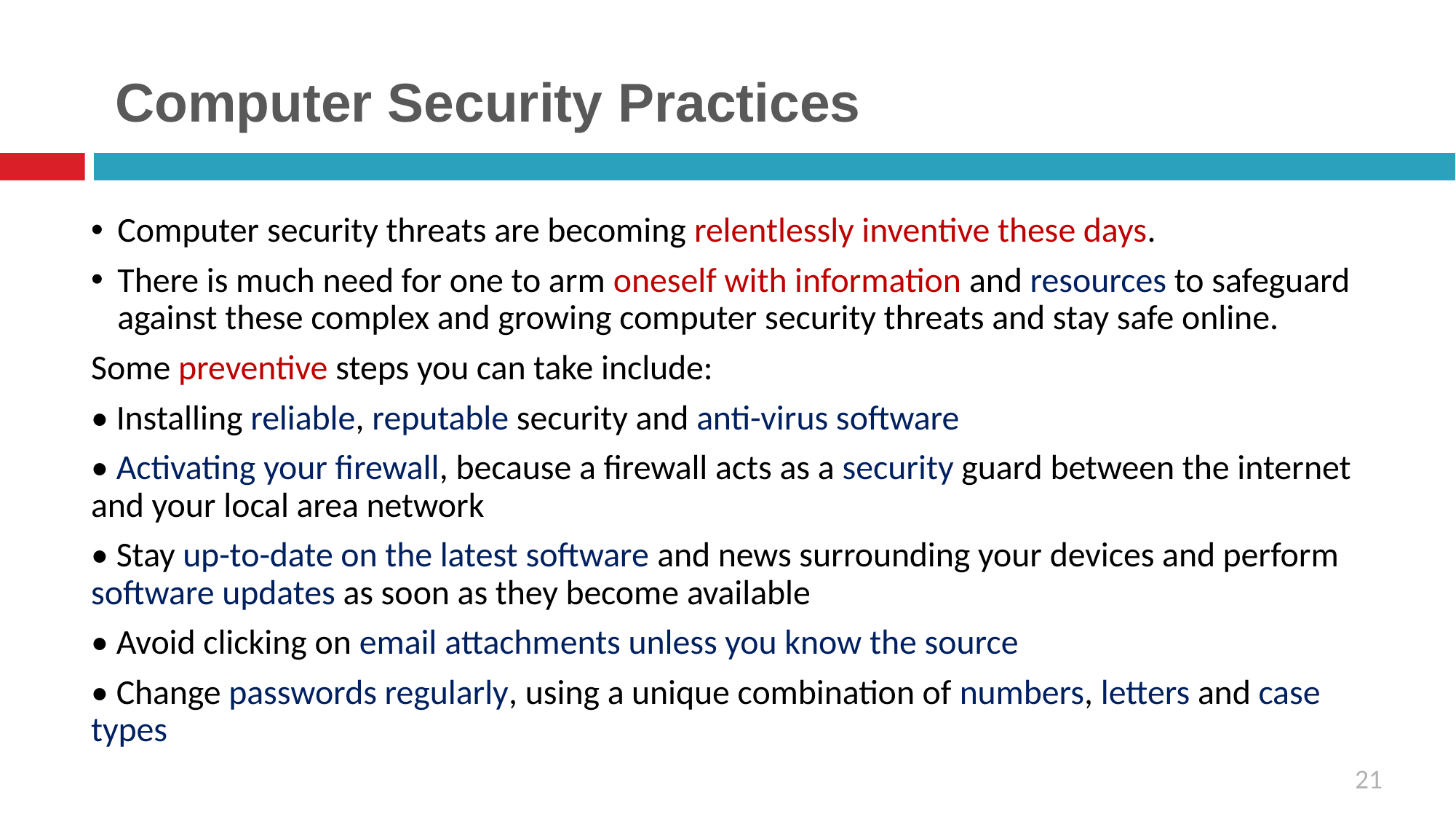

# Computer Security Practices
Computer security threats are becoming relentlessly inventive these days.
There is much need for one to arm oneself with information and resources to safeguard against these complex and growing computer security threats and stay safe online.
Some preventive steps you can take include:
• Installing reliable, reputable security and anti-virus software
• Activating your firewall, because a firewall acts as a security guard between the internet and your local area network
• Stay up-to-date on the latest software and news surrounding your devices and perform software updates as soon as they become available
• Avoid clicking on email attachments unless you know the source
• Change passwords regularly, using a unique combination of numbers, letters and case types
21